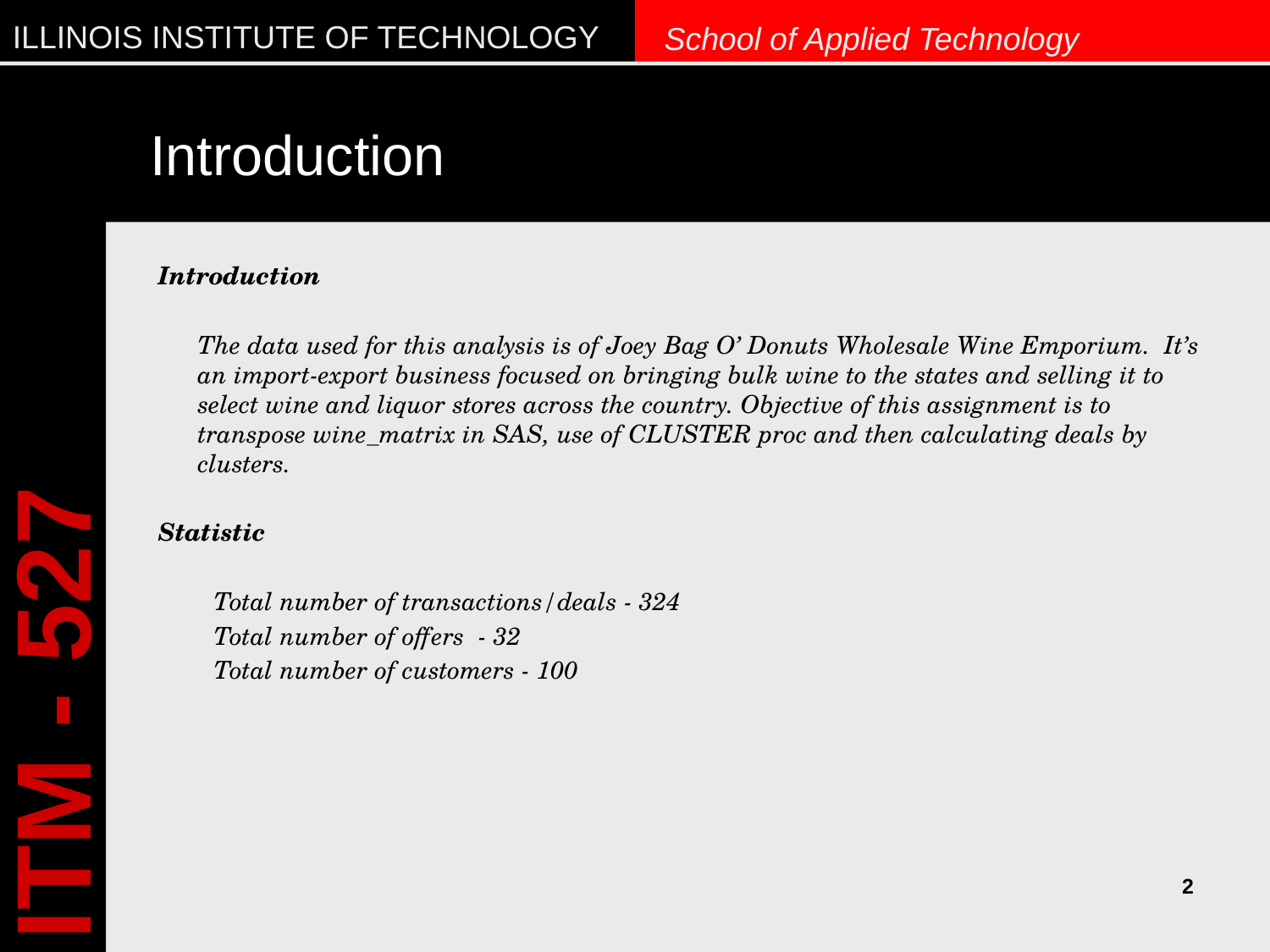

# Introduction
Introduction

	The data used for this analysis is of Joey Bag O’ Donuts Wholesale Wine Emporium.  It’s an import-export business focused on bringing bulk wine to the states and selling it to select wine and liquor stores across the country. Objective of this assignment is to transpose wine_matrix in SAS, use of CLUSTER proc and then calculating deals by clusters.

Statistic

Total number of transactions/deals - 324
Total number of offers  - 32
Total number of customers - 100

2